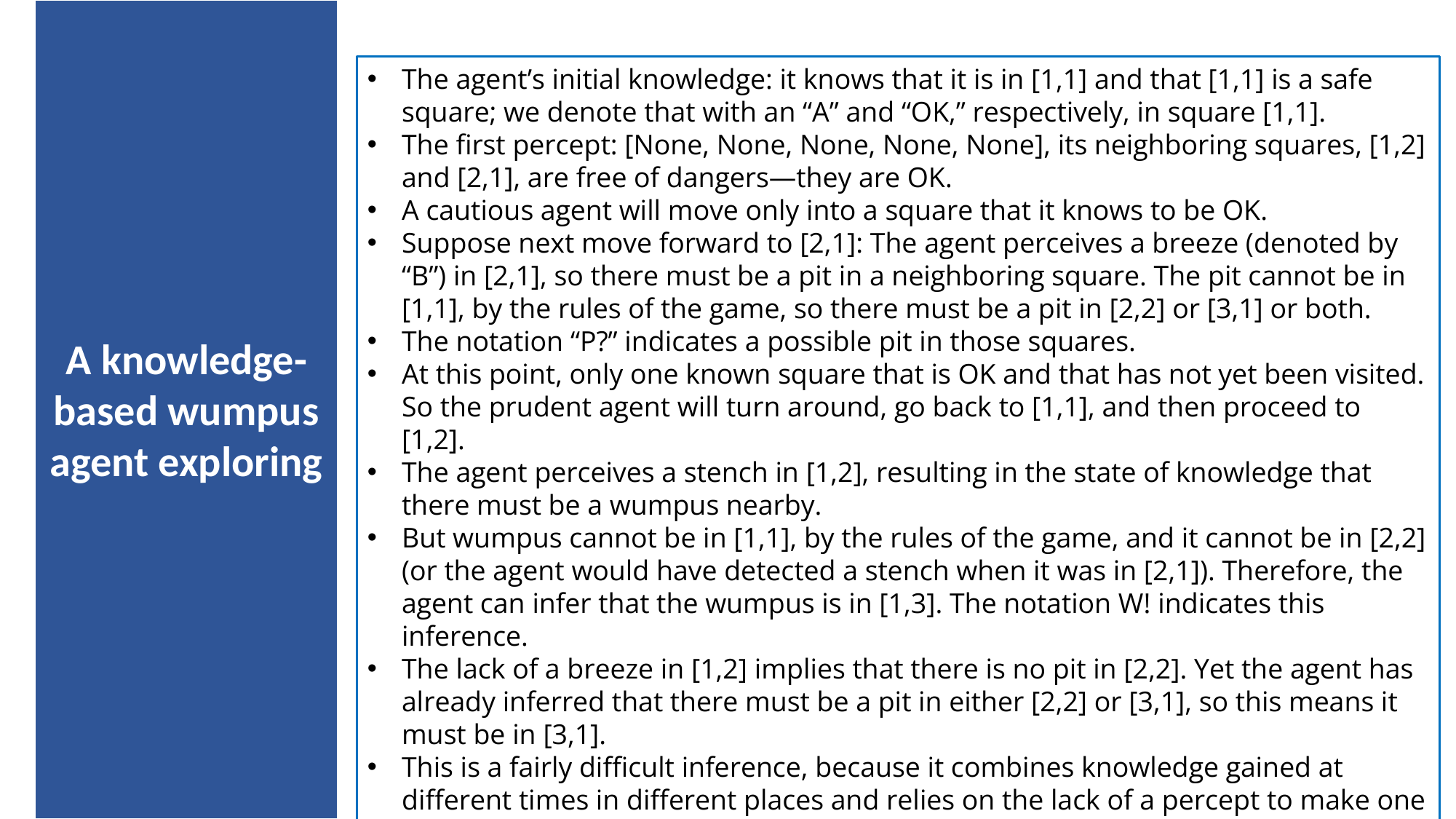

The agent’s initial knowledge: it knows that it is in [1,1] and that [1,1] is a safe square; we denote that with an “A” and “OK,” respectively, in square [1,1].
The first percept: [None, None, None, None, None], its neighboring squares, [1,2] and [2,1], are free of dangers—they are OK.
A cautious agent will move only into a square that it knows to be OK.
Suppose next move forward to [2,1]: The agent perceives a breeze (denoted by “B”) in [2,1], so there must be a pit in a neighboring square. The pit cannot be in [1,1], by the rules of the game, so there must be a pit in [2,2] or [3,1] or both.
The notation “P?” indicates a possible pit in those squares.
At this point, only one known square that is OK and that has not yet been visited. So the prudent agent will turn around, go back to [1,1], and then proceed to [1,2].
The agent perceives a stench in [1,2], resulting in the state of knowledge that there must be a wumpus nearby.
But wumpus cannot be in [1,1], by the rules of the game, and it cannot be in [2,2] (or the agent would have detected a stench when it was in [2,1]). Therefore, the agent can infer that the wumpus is in [1,3]. The notation W! indicates this inference.
The lack of a breeze in [1,2] implies that there is no pit in [2,2]. Yet the agent has already inferred that there must be a pit in either [2,2] or [3,1], so this means it must be in [3,1].
This is a fairly difficult inference, because it combines knowledge gained at different times in different places and relies on the lack of a percept to make one crucial step.
A knowledge-based wumpus agent exploring